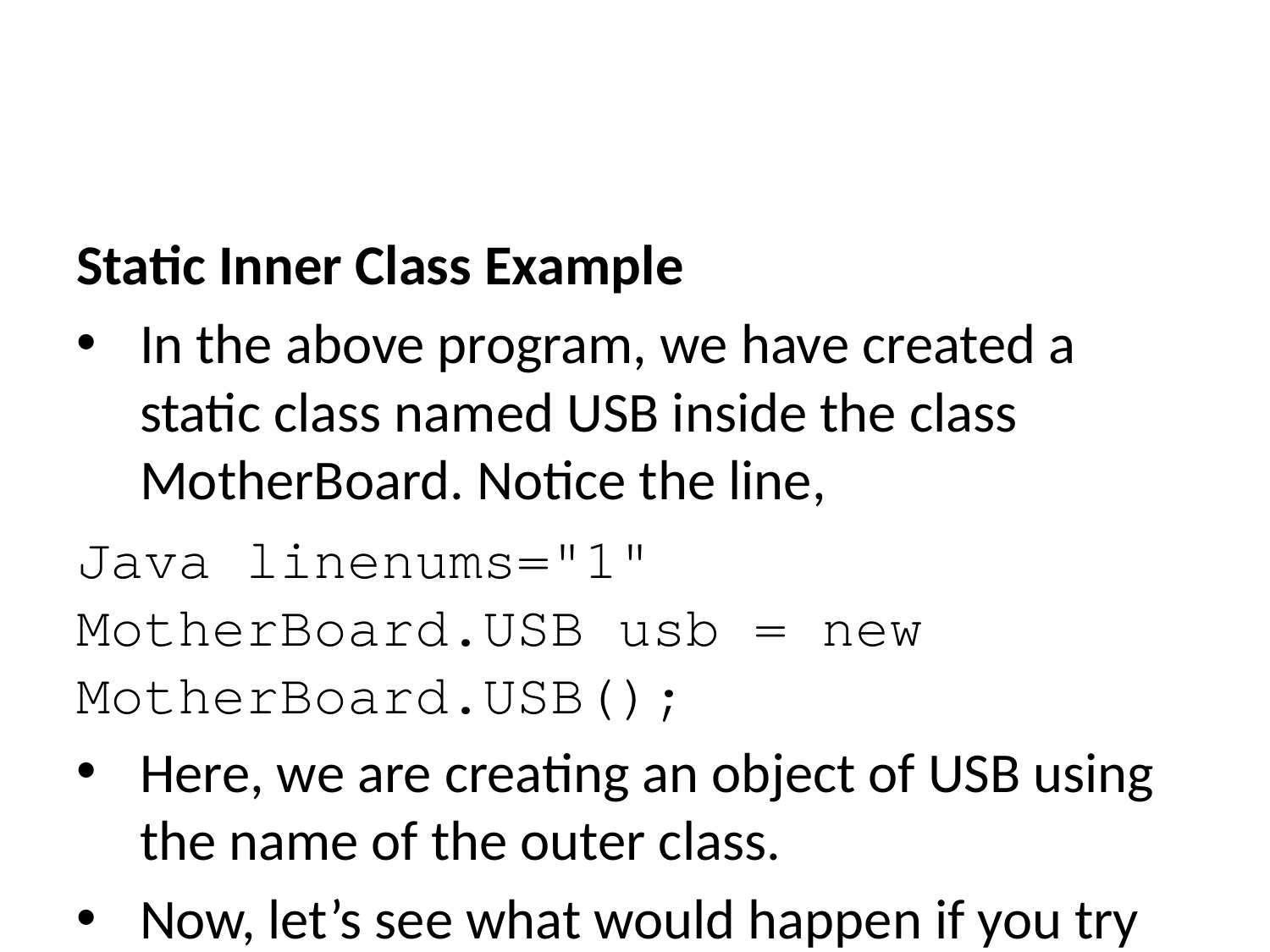

Static Inner Class Example
In the above program, we have created a static class named USB inside the class MotherBoard. Notice the line,
Java linenums="1" MotherBoard.USB usb = new MotherBoard.USB();
Here, we are creating an object of USB using the name of the outer class.
Now, let’s see what would happen if you try to access the members of the outer class: